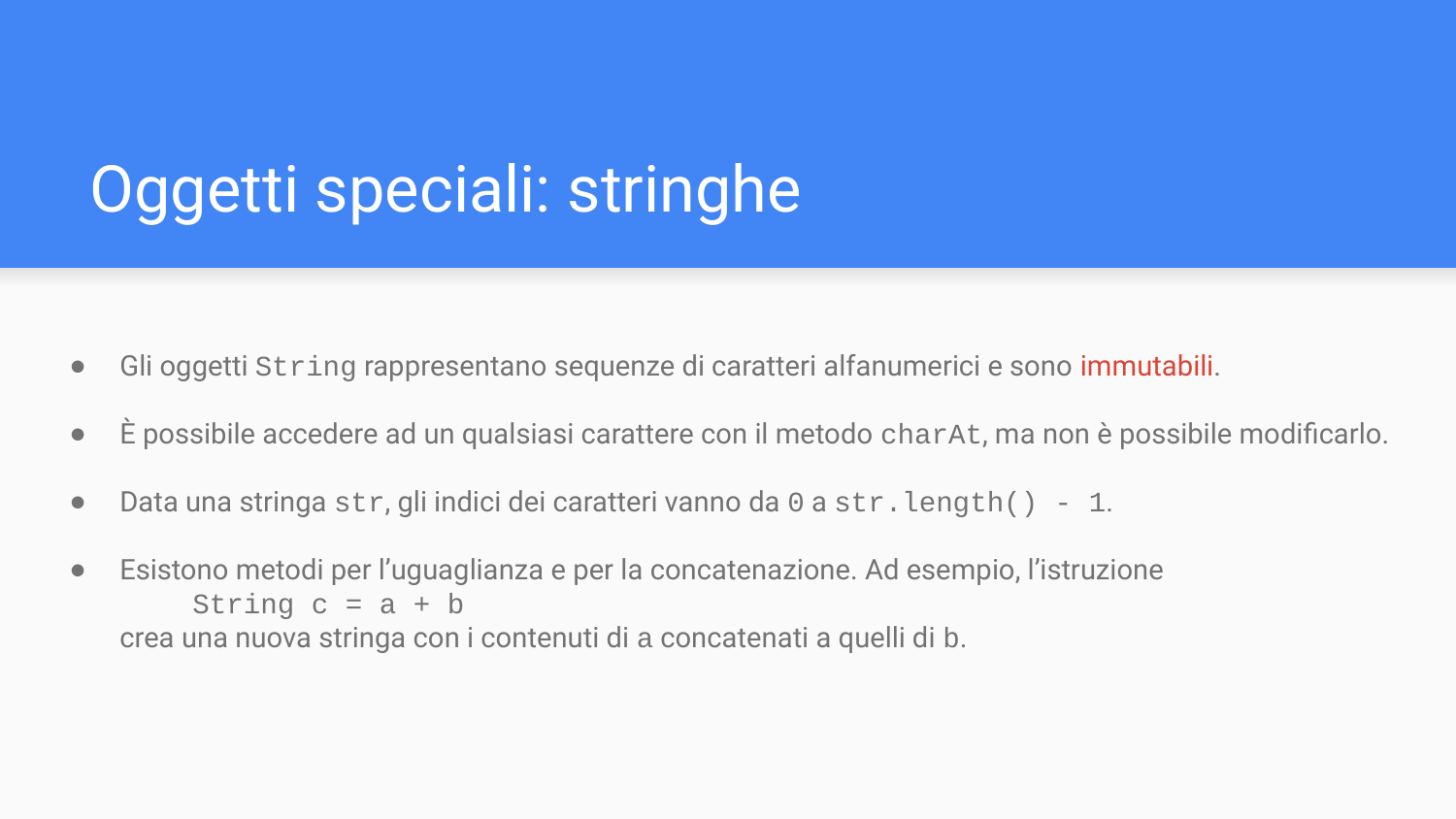

# Oggetti speciali: stringhe
Gli oggetti String rappresentano sequenze di caratteri alfanumerici e sono immutabili.

È possibile accedere ad un qualsiasi carattere con il metodo charAt, ma non è possibile modificarlo.

Data una stringa str, gli indici dei caratteri vanno da 0 a str.length() - 1.

Esistono metodi per l’uguaglianza e per la concatenazione. Ad esempio, l’istruzione
String c = a + b
crea una nuova stringa con i contenuti di a concatenati a quelli di b.